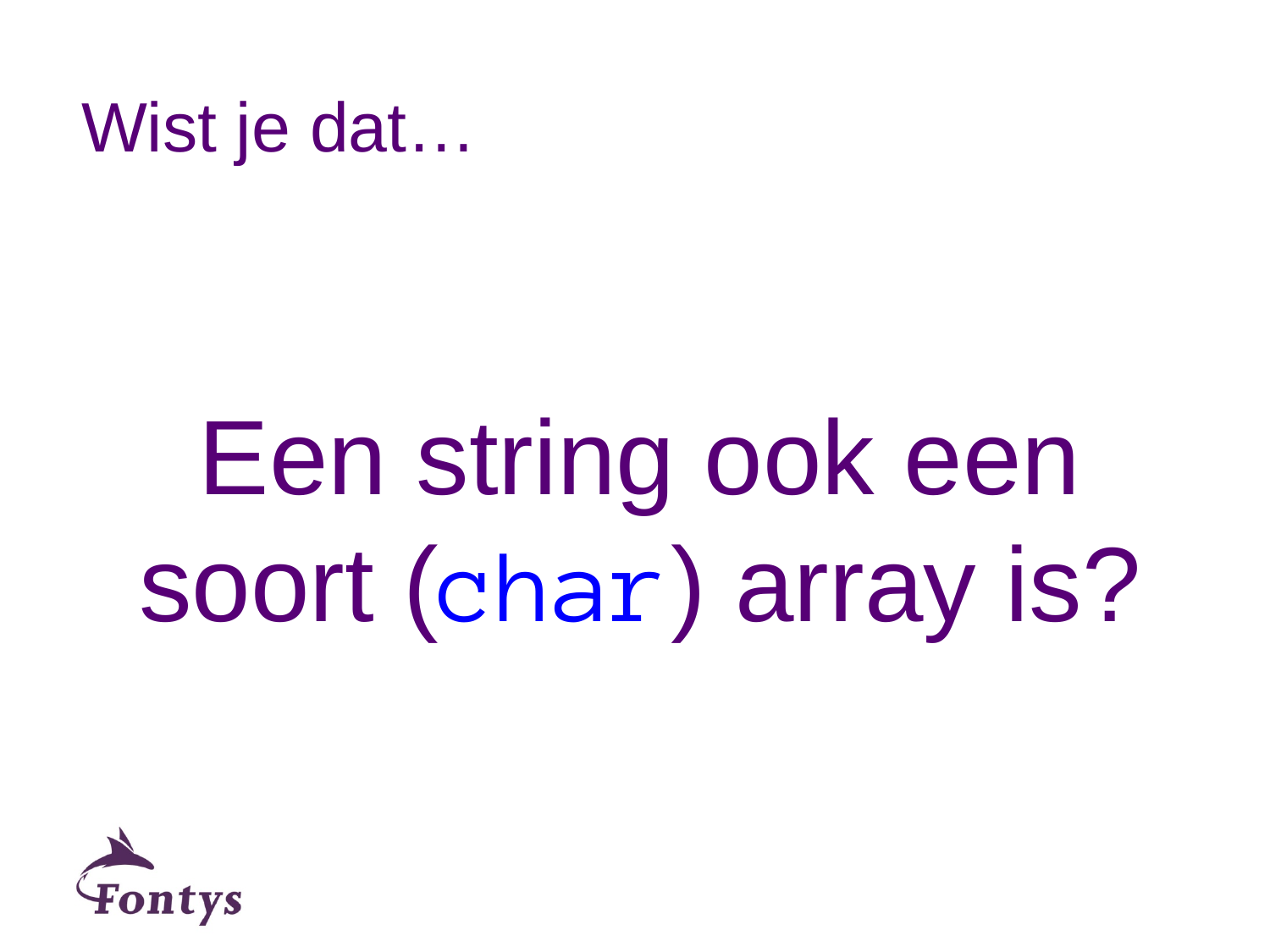

# Wist je dat…
Een string ook een soort (char) array is?
6